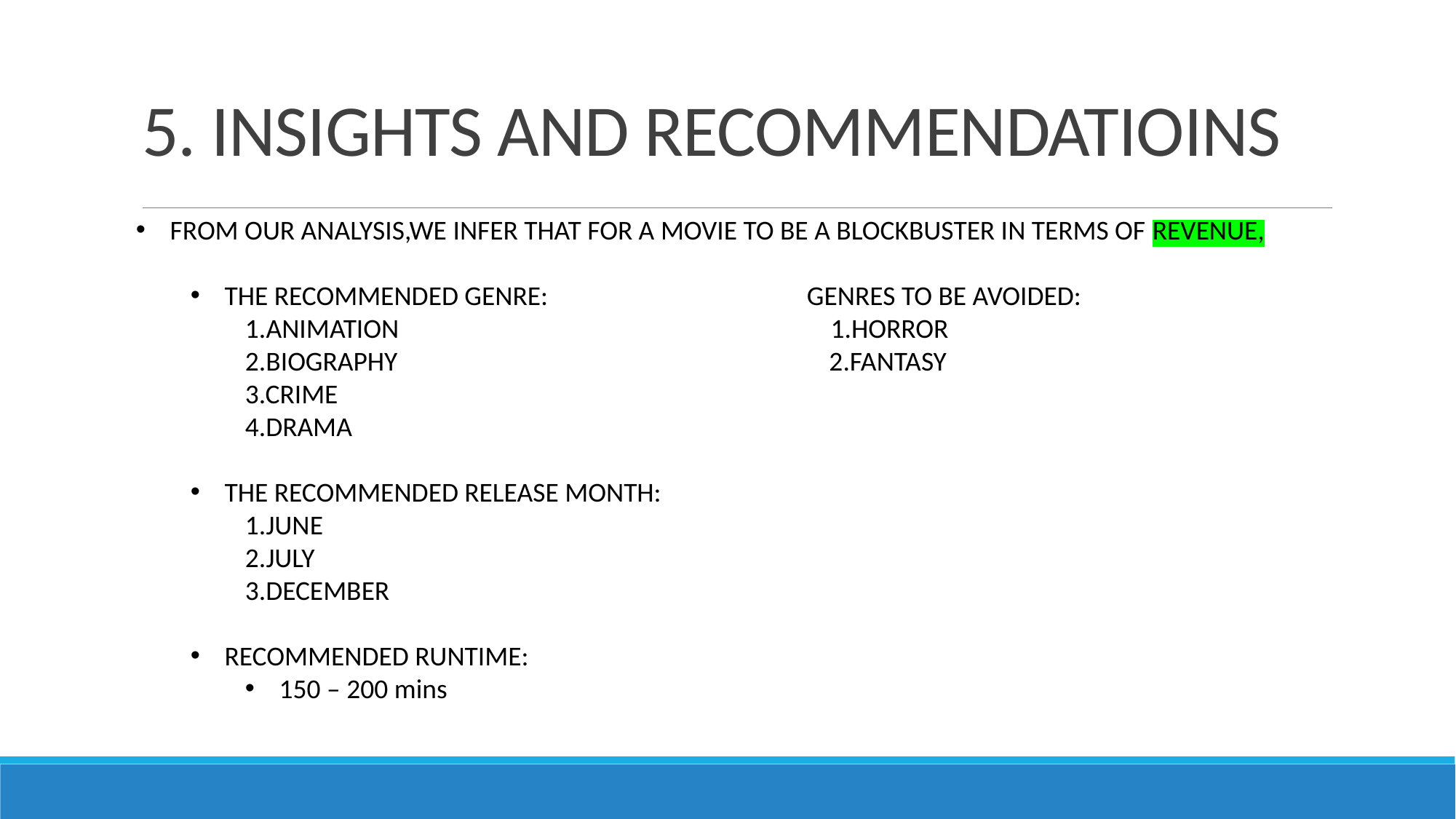

# 5. INSIGHTS AND RECOMMENDATIOINS
FROM OUR ANALYSIS,WE INFER THAT FOR A MOVIE TO BE A BLOCKBUSTER IN TERMS OF REVENUE,

THE RECOMMENDED GENRE:                                          GENRES TO BE AVOIDED:
1.ANIMATION                                                                      1.HORROR
2.BIOGRAPHY                                                                      2.FANTASY
3.CRIME
4.DRAMA

THE RECOMMENDED RELEASE MONTH:
1.JUNE
2.JULY
3.DECEMBER

RECOMMENDED RUNTIME:
150 – 200 mins